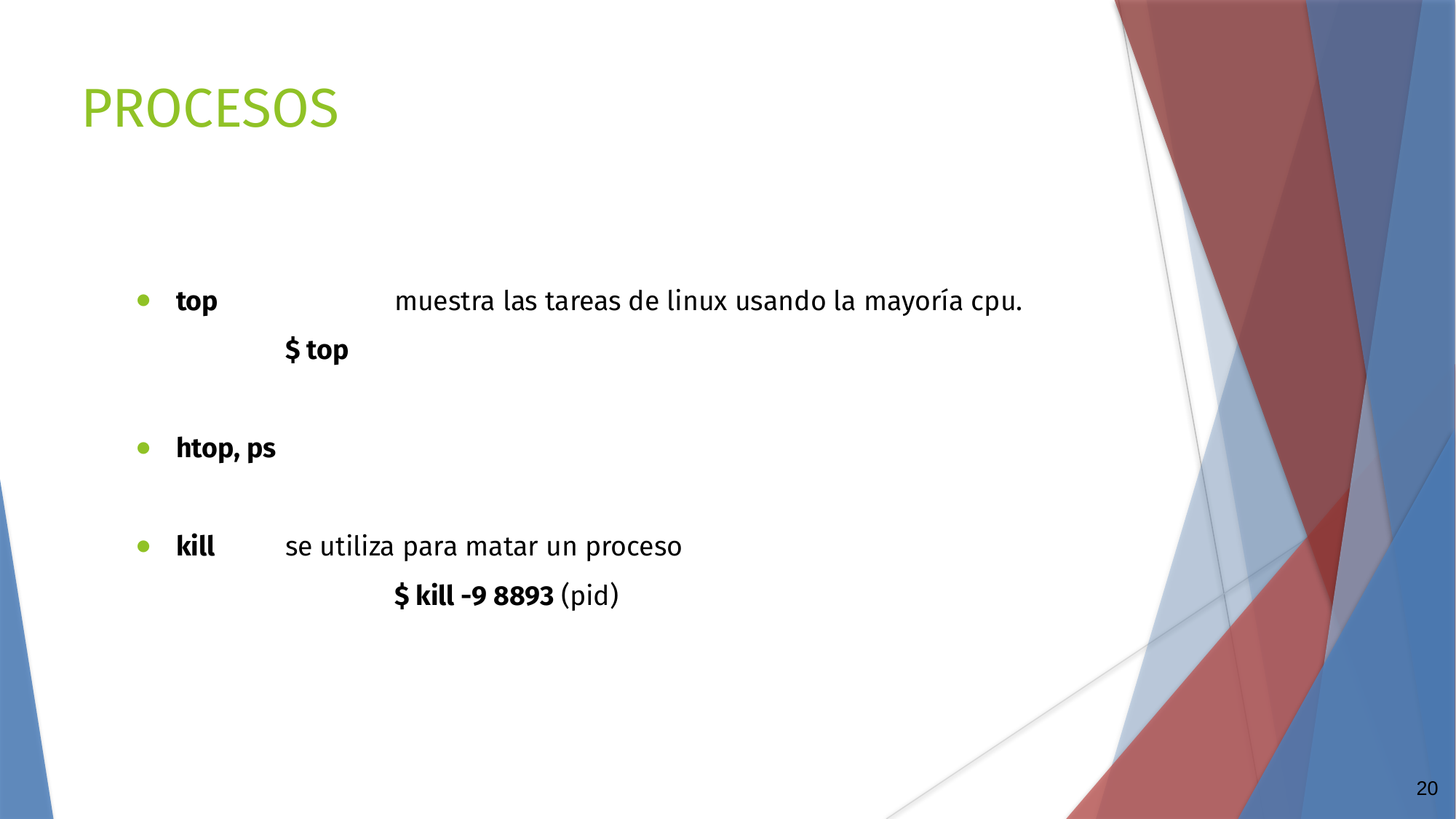

PROCESOS

top 		muestra las tareas de linux usando la mayoría cpu.
$ top

htop, ps

kill 	se utiliza para matar un proceso
		$ kill -9 8893 (pid)

20